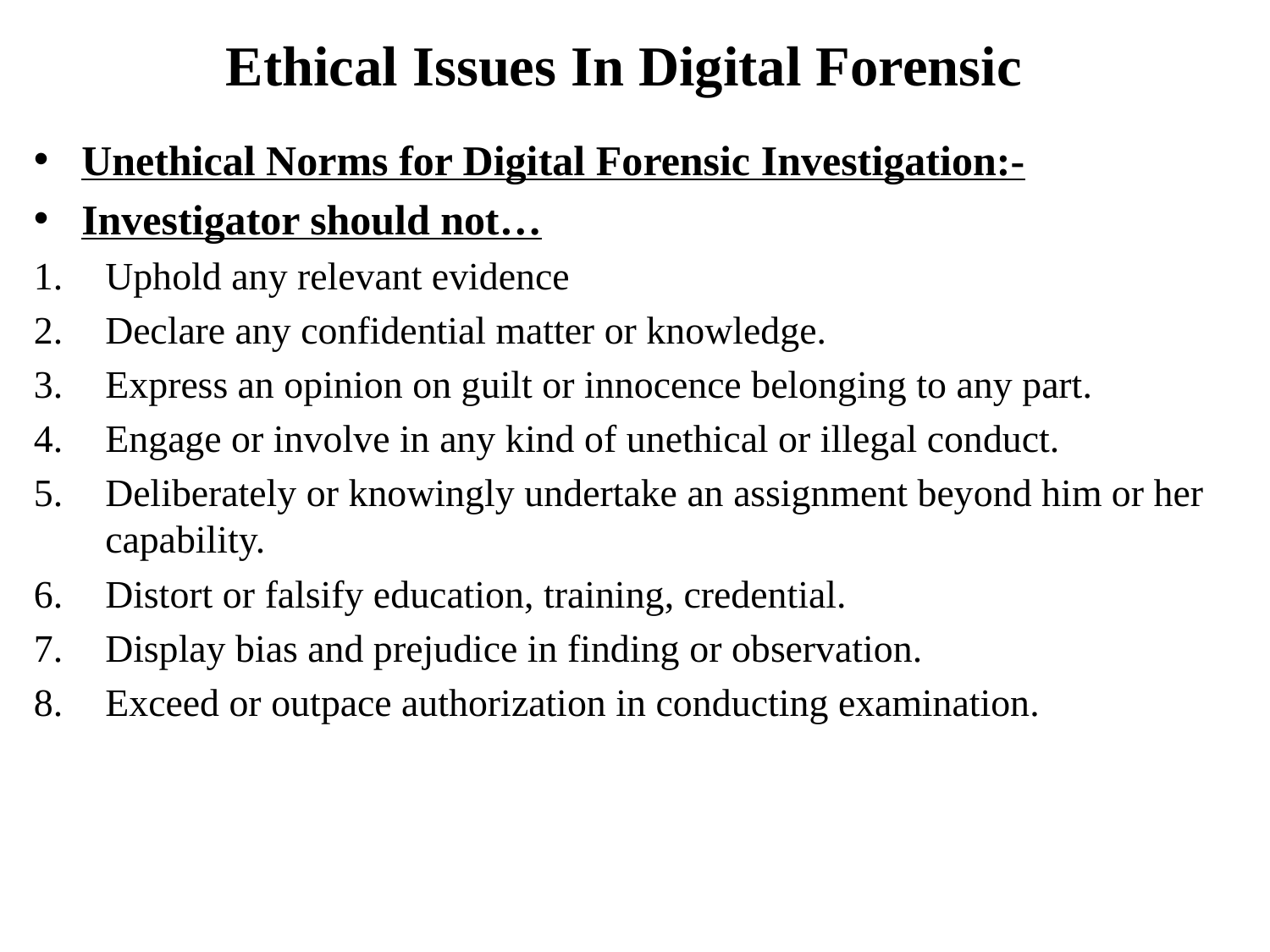

# Ethical Issues In Digital Forensic
Unethical Norms for Digital Forensic Investigation:-
Investigator should not…
Uphold any relevant evidence
Declare any confidential matter or knowledge.
Express an opinion on guilt or innocence belonging to any part.
Engage or involve in any kind of unethical or illegal conduct.
Deliberately or knowingly undertake an assignment beyond him or her capability.
Distort or falsify education, training, credential.
Display bias and prejudice in finding or observation.
Exceed or outpace authorization in conducting examination.